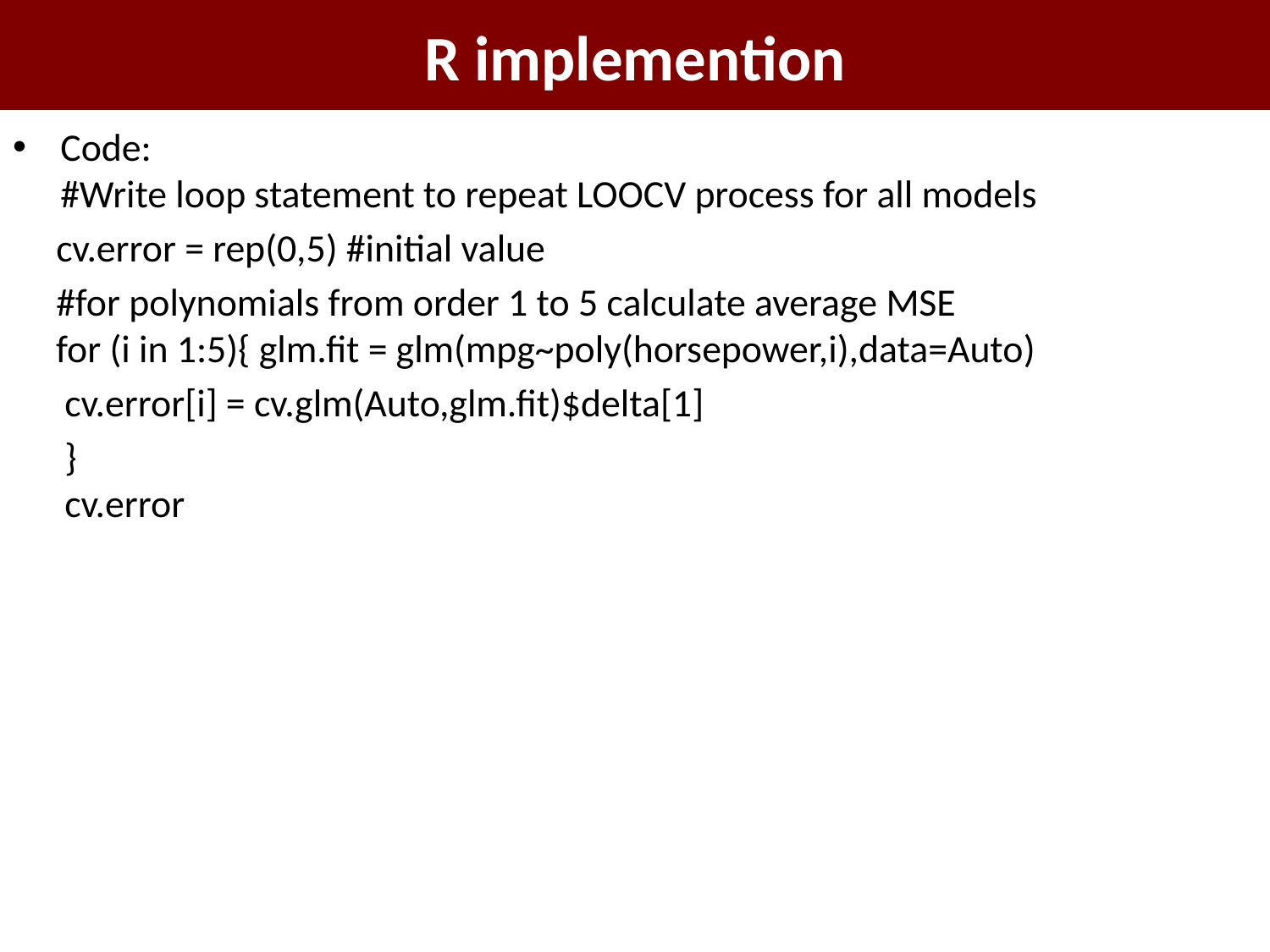

# R implemention
Code:
#Write loop statement to repeat LOOCV process for all models
     cv.error = rep(0,5) #initial value
     #for polynomials from order 1 to 5 calculate average MSE
     for (i in 1:5){ glm.fit = glm(mpg~poly(horsepower,i),data=Auto)
      cv.error[i] = cv.glm(Auto,glm.fit)$delta[1]
      }
      cv.error